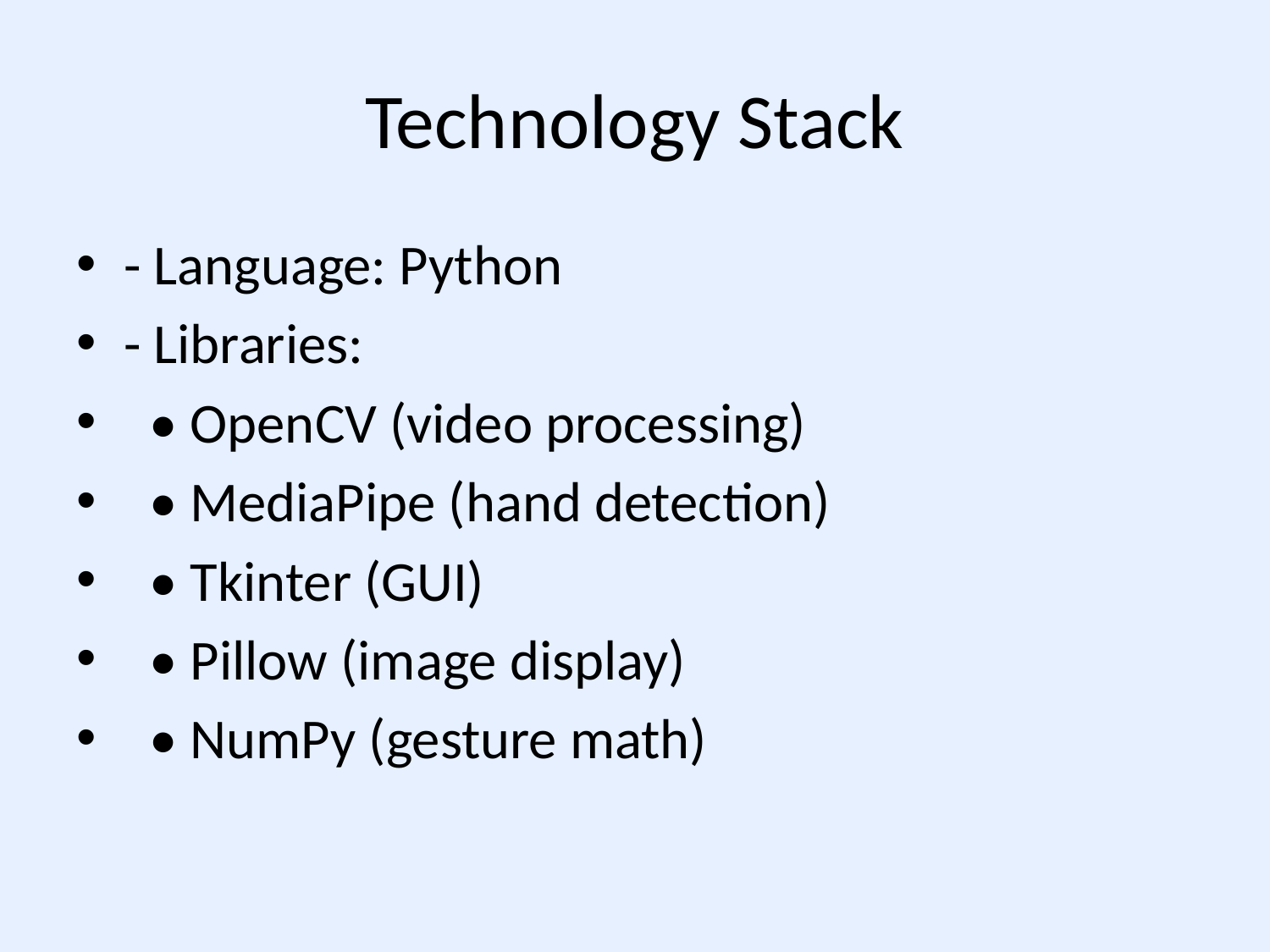

# Technology Stack
- Language: Python
- Libraries:
  • OpenCV (video processing)
  • MediaPipe (hand detection)
  • Tkinter (GUI)
  • Pillow (image display)
  • NumPy (gesture math)